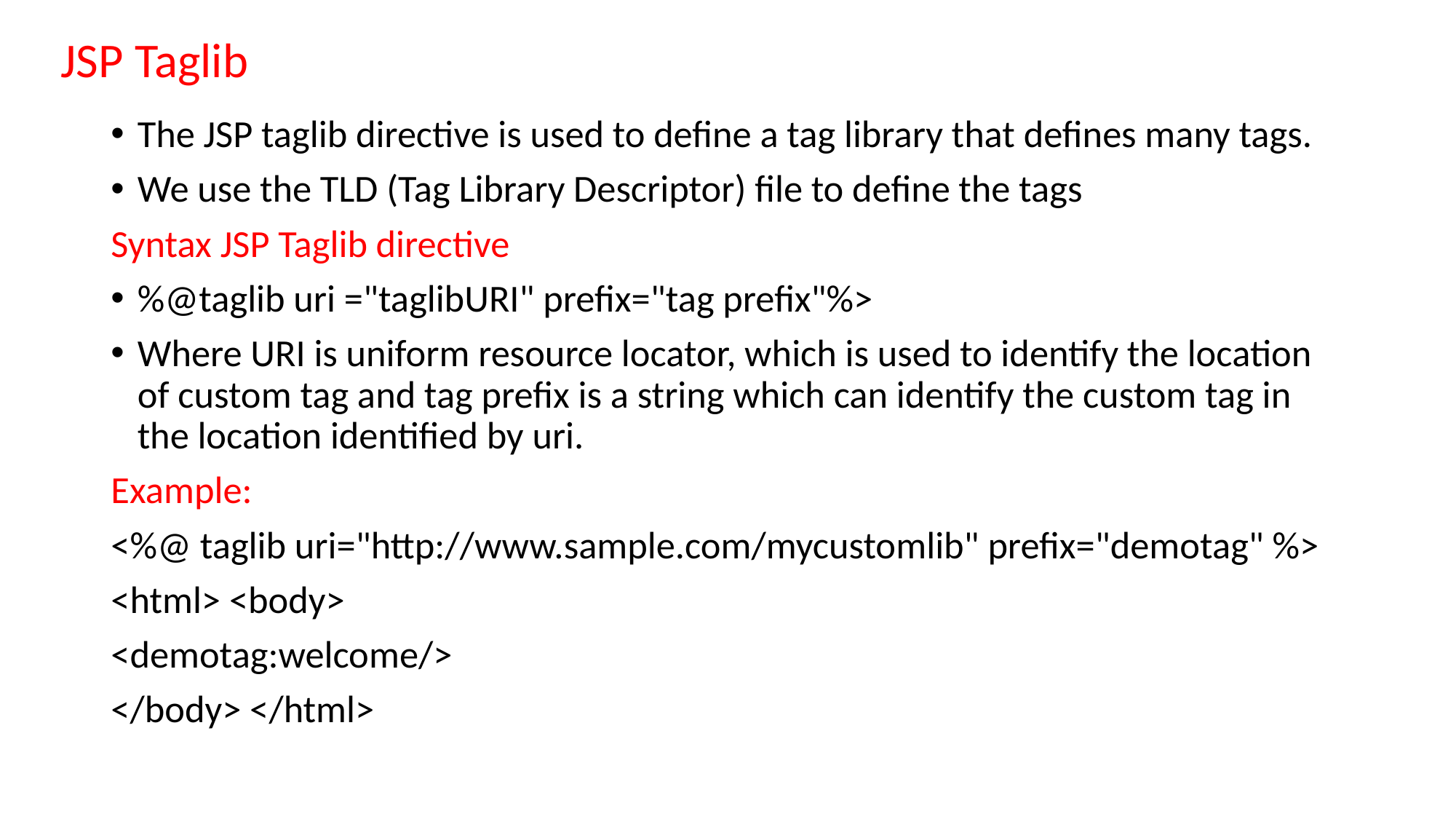

# JSP Taglib

The JSP taglib directive is used to define a tag library that defines many tags.
We use the TLD (Tag Library Descriptor) file to define the tags
Syntax JSP Taglib directive
%@taglib uri ="taglibURI" prefix="tag prefix"%>
Where URI is uniform resource locator, which is used to identify the location of custom tag and tag prefix is a string which can identify the custom tag in the location identified by uri.
Example:
<%@ taglib uri="http://www.sample.com/mycustomlib" prefix="demotag" %>
<html> <body>
<demotag:welcome/>
</body> </html>